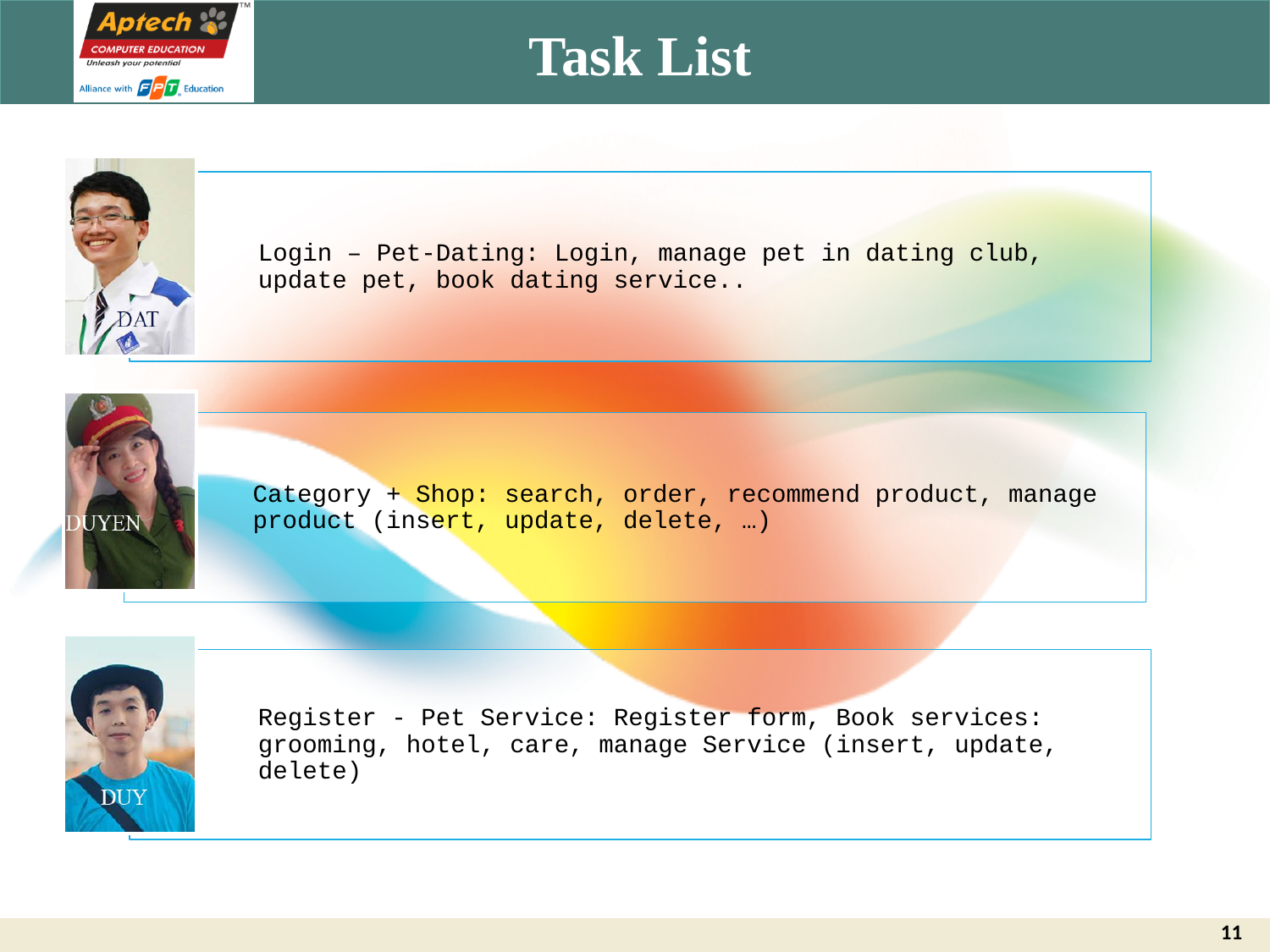

# Task List
Login – Pet-Dating: Login, manage pet in dating club, update pet, book dating service..
Category + Shop: search, order, recommend product, manage product (insert, update, delete, …)
Register - Pet Service: Register form, Book services: grooming, hotel, care, manage Service (insert, update, delete)
11